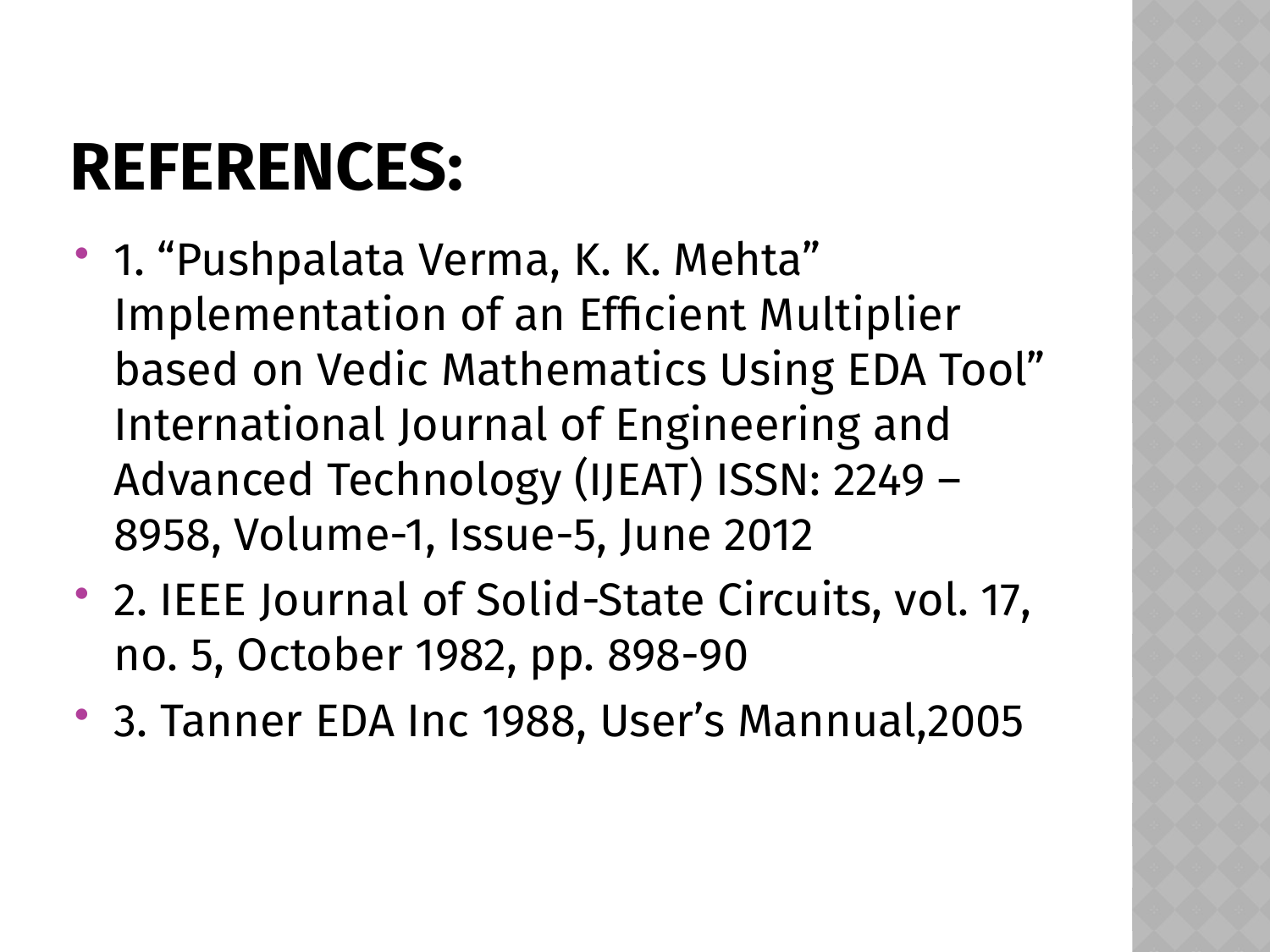

# REFERENCES:
1. “Pushpalata Verma, K. K. Mehta” Implementation of an Efficient Multiplier based on Vedic Mathematics Using EDA Tool” International Journal of Engineering and Advanced Technology (IJEAT) ISSN: 2249 – 8958, Volume-1, Issue-5, June 2012
2. IEEE Journal of Solid-State Circuits, vol. 17, no. 5, October 1982, pp. 898-90
3. Tanner EDA Inc 1988, User’s Mannual,2005